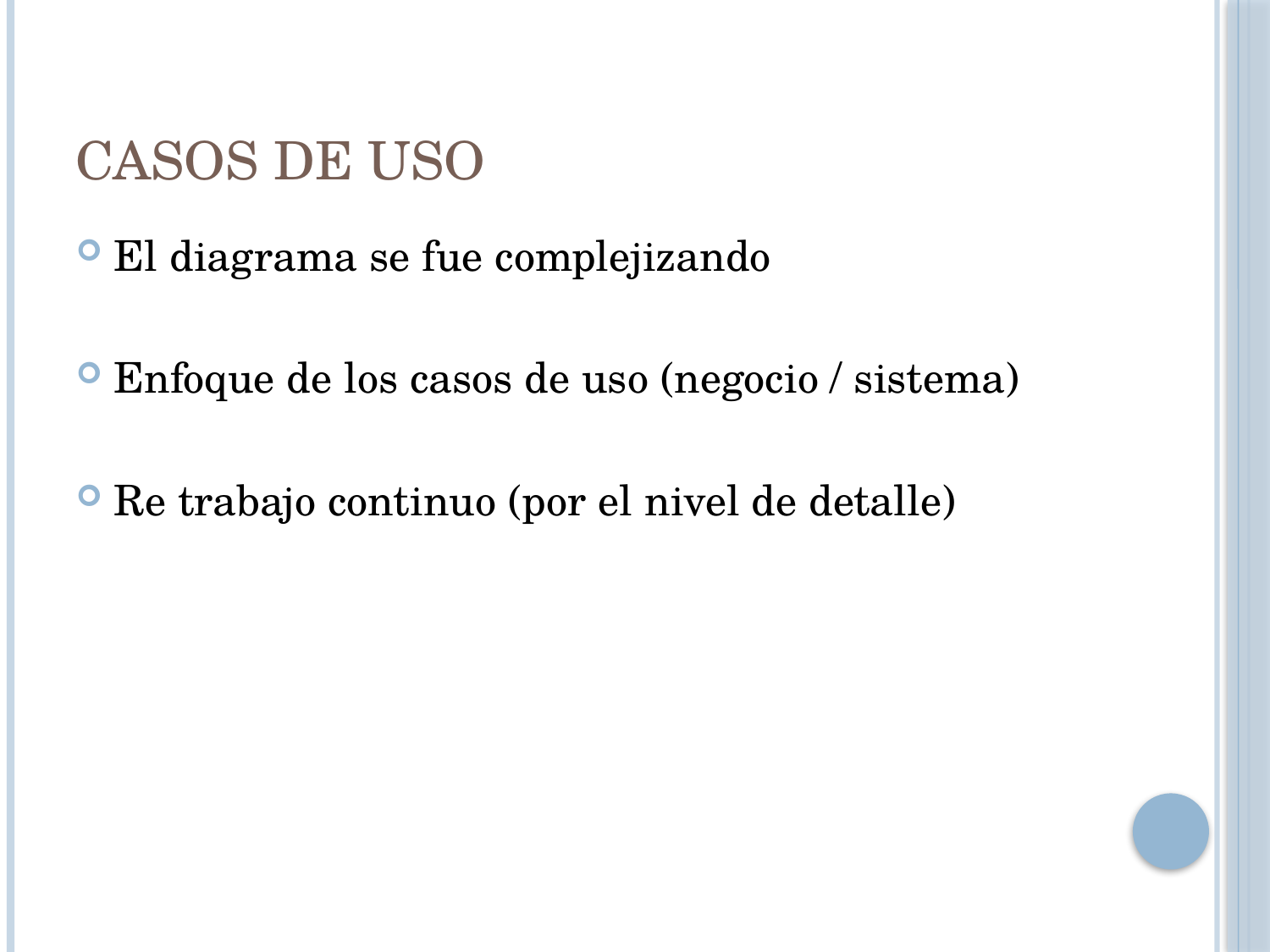

# Casos de Uso
El diagrama se fue complejizando

Enfoque de los casos de uso (negocio / sistema)

Re trabajo continuo (por el nivel de detalle)